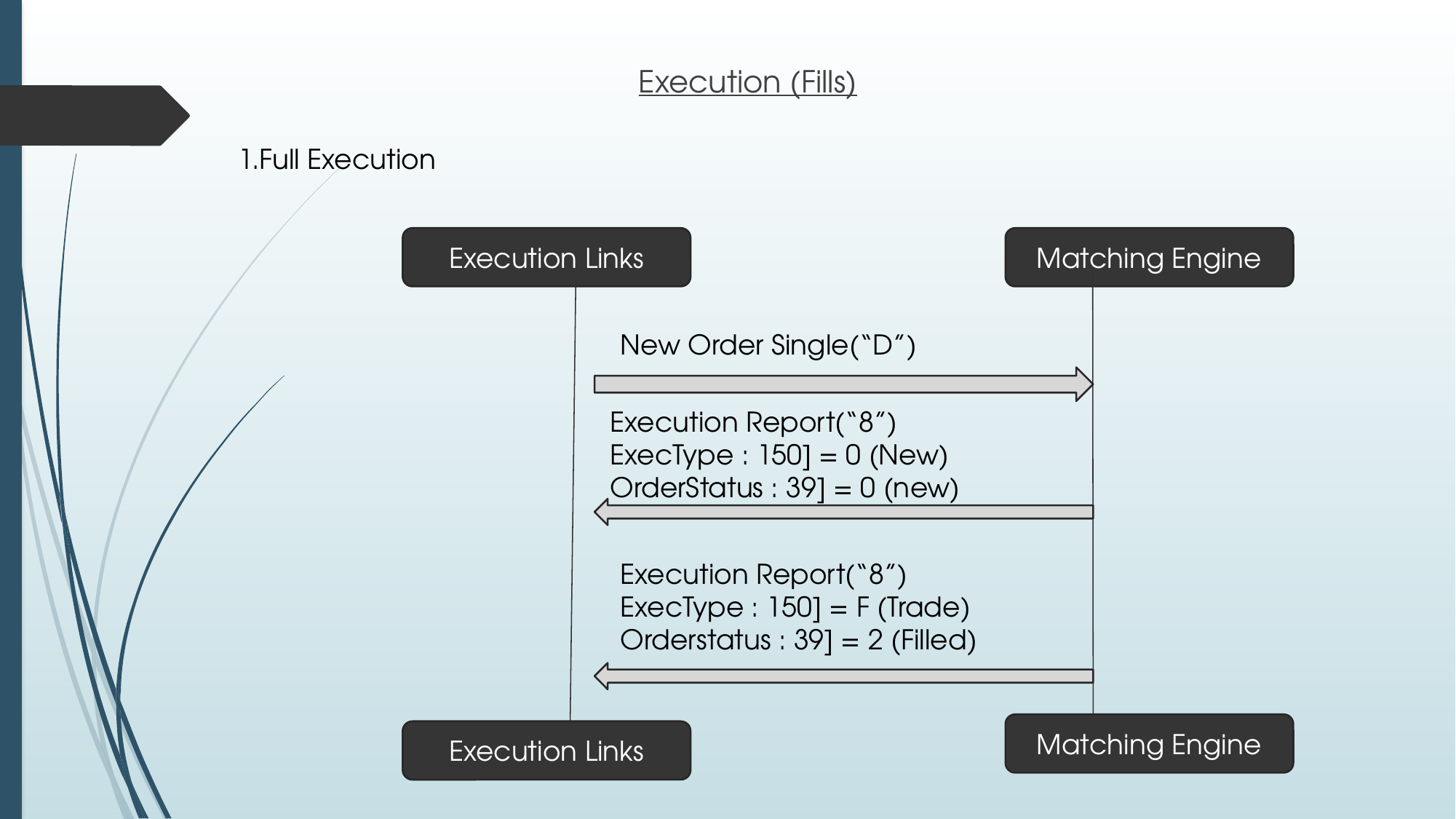

Execution (Fills)
1.Full Execution
Execution Links
Matching Engine
New Order Single(“D”)

Execution Report(“8”)
ExecType : 150] = 0 (New)
OrderStatus : 39] = 0 (new)

Execution Report(“8”)
ExecType : 150] = F (Trade)
Orderstatus : 39] = 2 (Filled)

Matching Engine
Execution Links